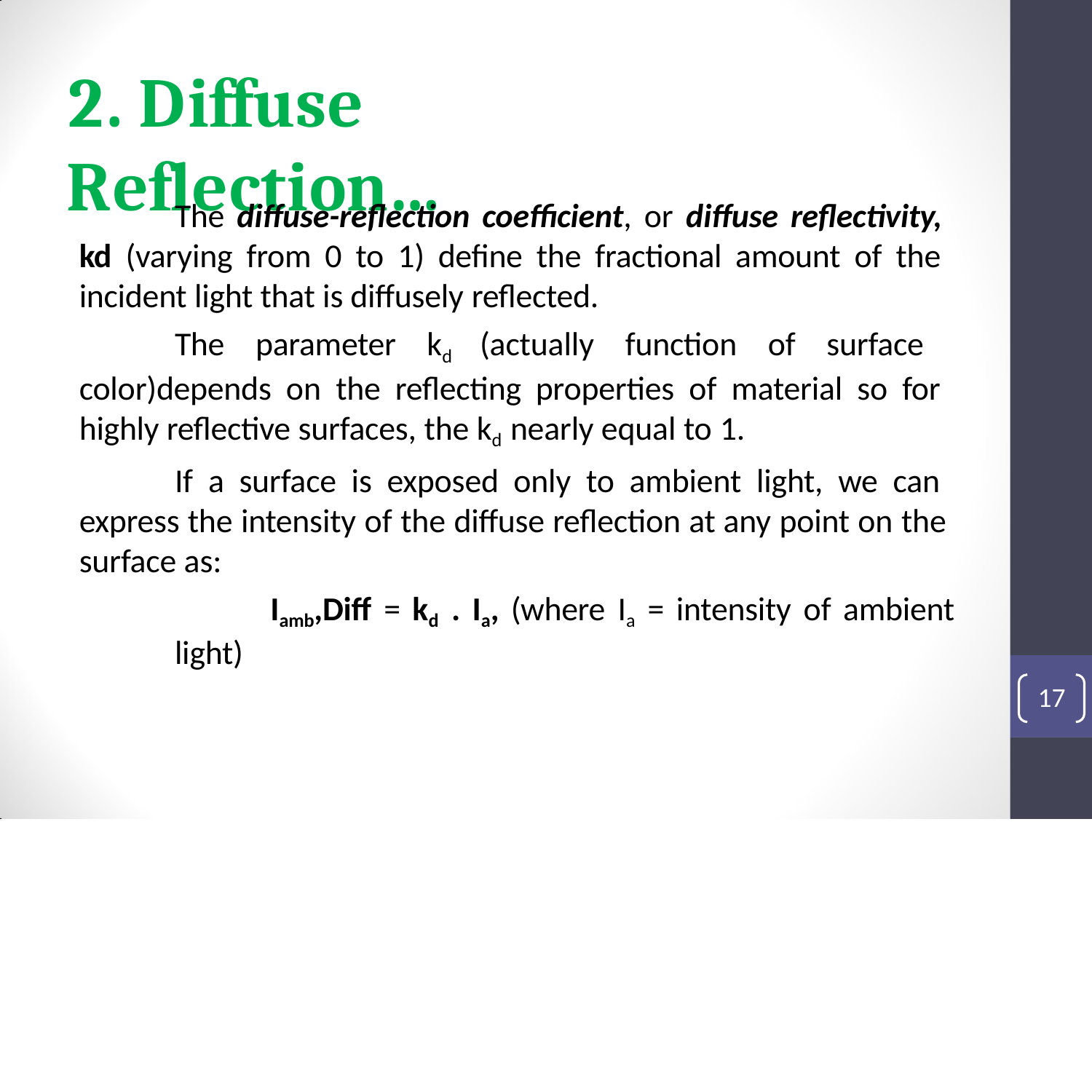

# 2. Diffuse Reflection…
The diffuse-reflection coefficient, or diffuse reflectivity,  kd (varying from 0 to 1) define the fractional amount of the  incident light that is diffusely reflected.
The parameter kd (actually function of surface  color)depends on the reflecting properties of material so for  highly reflective surfaces, the kd nearly equal to 1.
If a surface is exposed only to ambient light, we can  express the intensity of the diffuse reflection at any point on the  surface as:
Iamb,Diff = kd . Ia, (where Ia = intensity of ambient light)

17